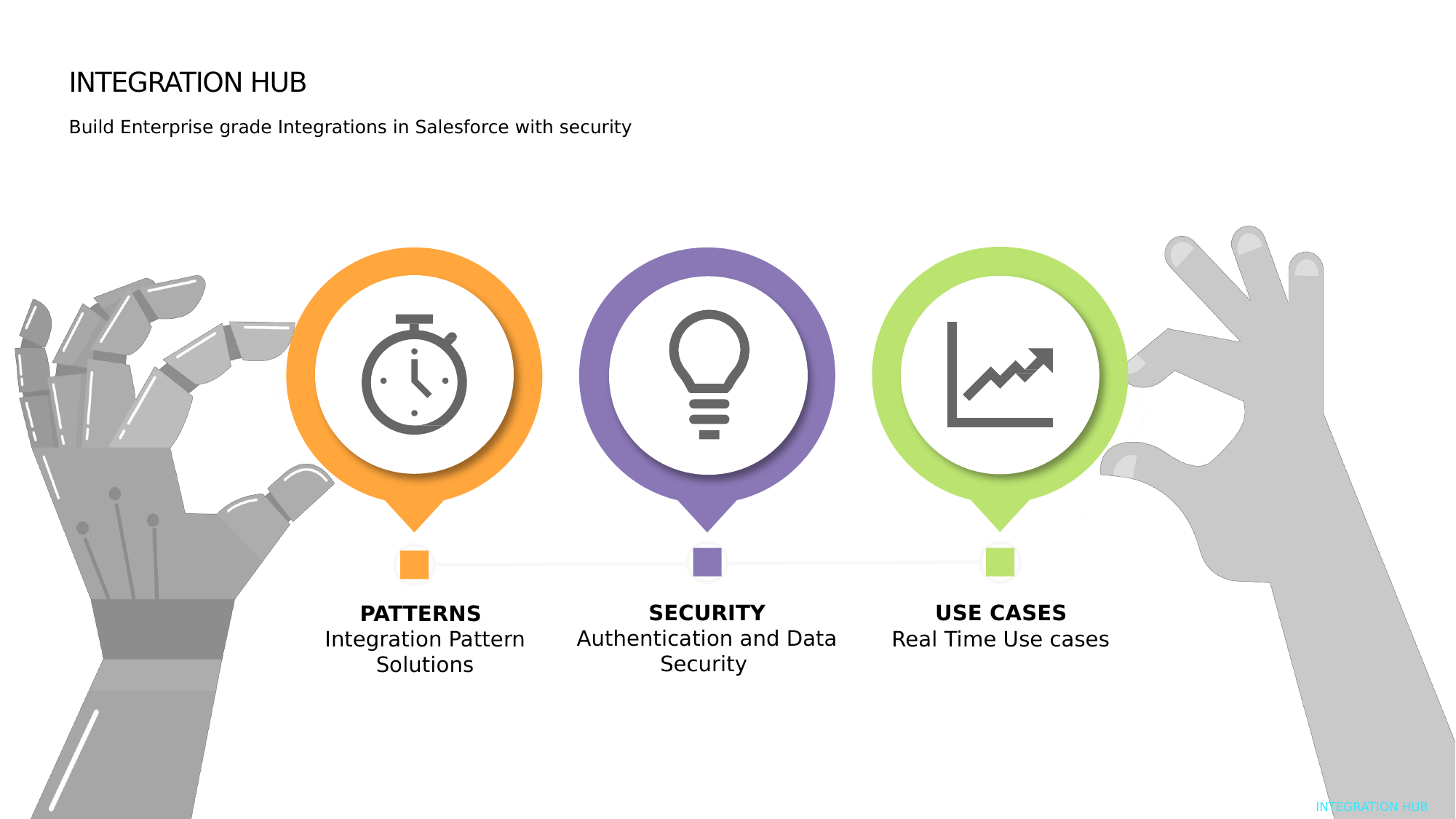

# INTEGRATION HUB
Build Enterprise grade Integrations in Salesforce with security

SECURITY
Authentication and Data Security
USE CASES
Real Time Use cases
PATTERNS
Integration Pattern Solutions
Integration HUB